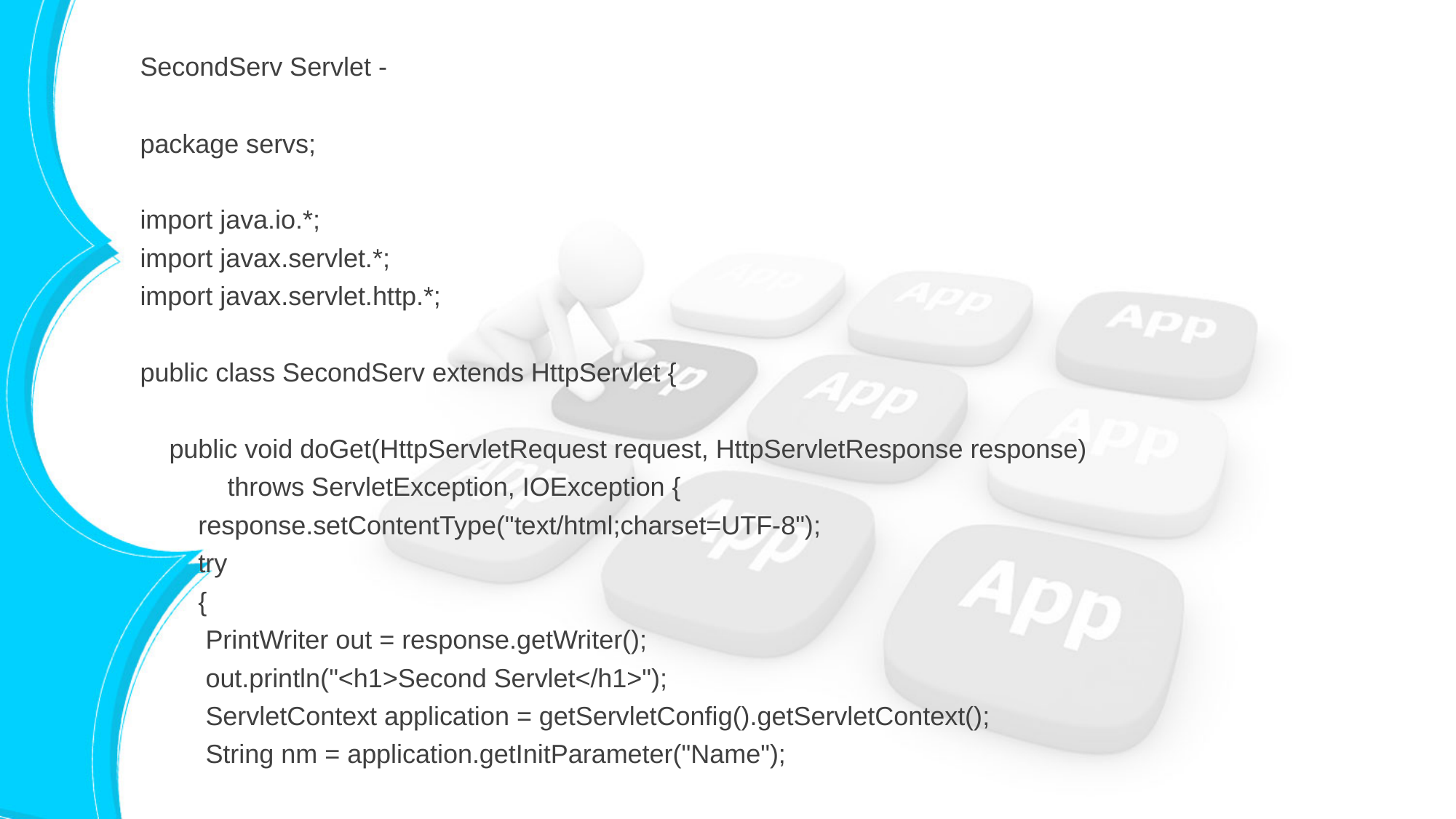

SecondServ Servlet -

package servs;

import java.io.*;
import javax.servlet.*;
import javax.servlet.http.*;

public class SecondServ extends HttpServlet {

    public void doGet(HttpServletRequest request, HttpServletResponse response)
            throws ServletException, IOException {
        response.setContentType("text/html;charset=UTF-8");
        try
        {
         PrintWriter out = response.getWriter();
         out.println("<h1>Second Servlet</h1>");
         ServletContext application = getServletConfig().getServletContext();
         String nm = application.getInitParameter("Name");